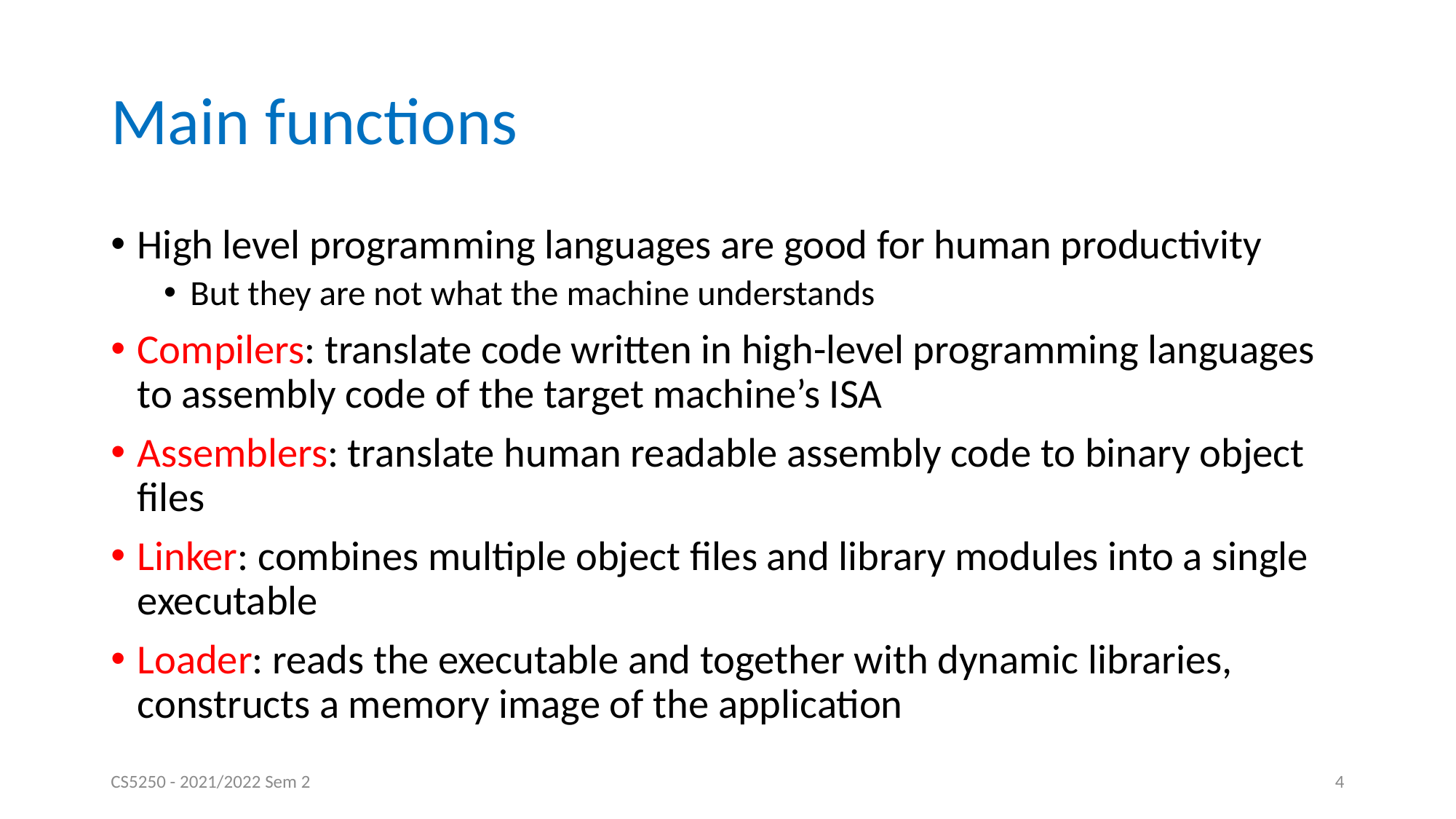

# Main functions
High level programming languages are good for human productivity
But they are not what the machine understands
Compilers: translate code written in high-level programming languages to assembly code of the target machine’s ISA
Assemblers: translate human readable assembly code to binary object files
Linker: combines multiple object files and library modules into a single executable
Loader: reads the executable and together with dynamic libraries, constructs a memory image of the application
CS5250 - 2021/2022 Sem 2
4